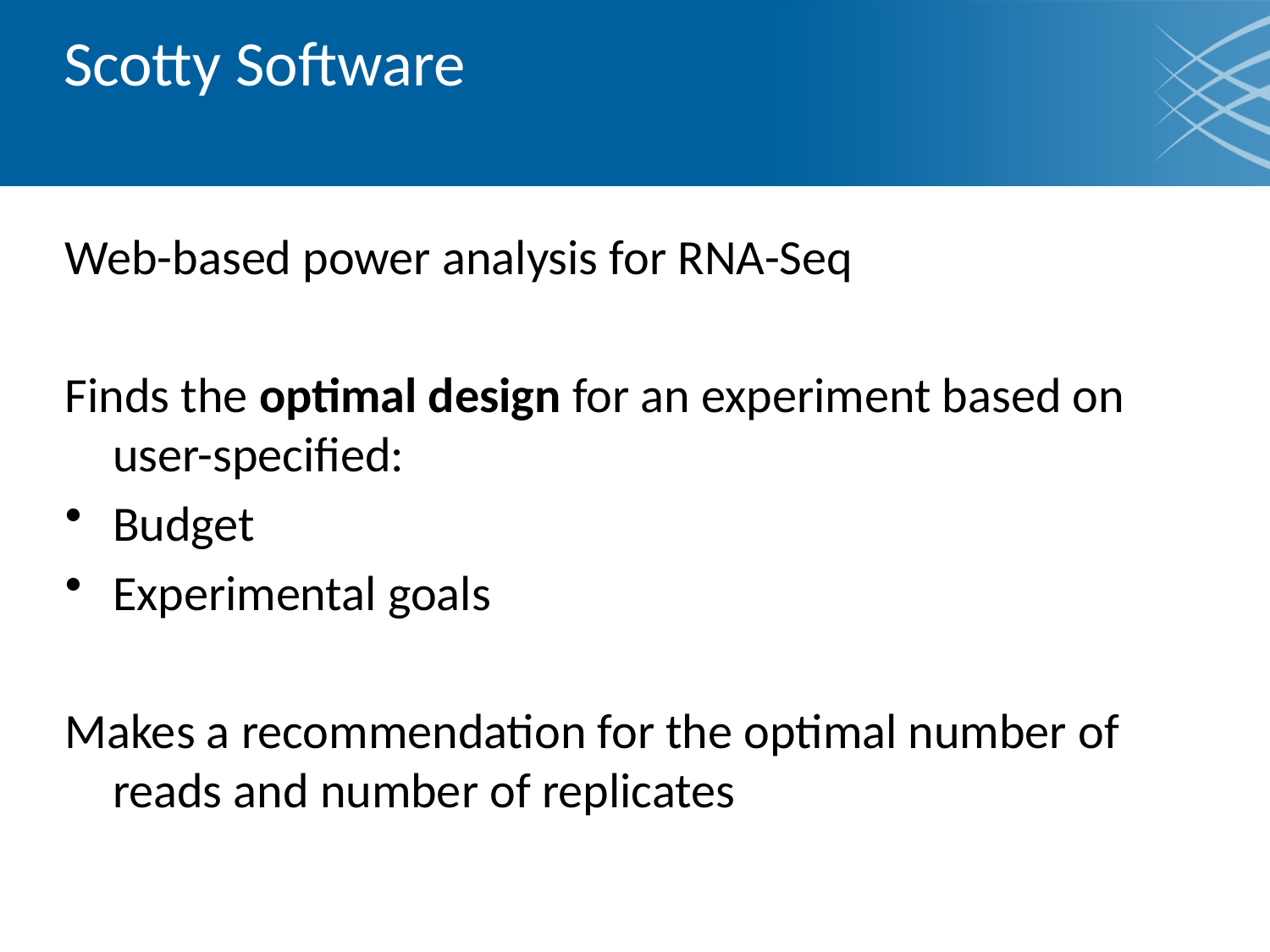

# Scotty Software
Web-based power analysis for RNA-Seq

Finds the optimal design for an experiment based on user-specified:
Budget
Experimental goals

Makes a recommendation for the optimal number of reads and number of replicates